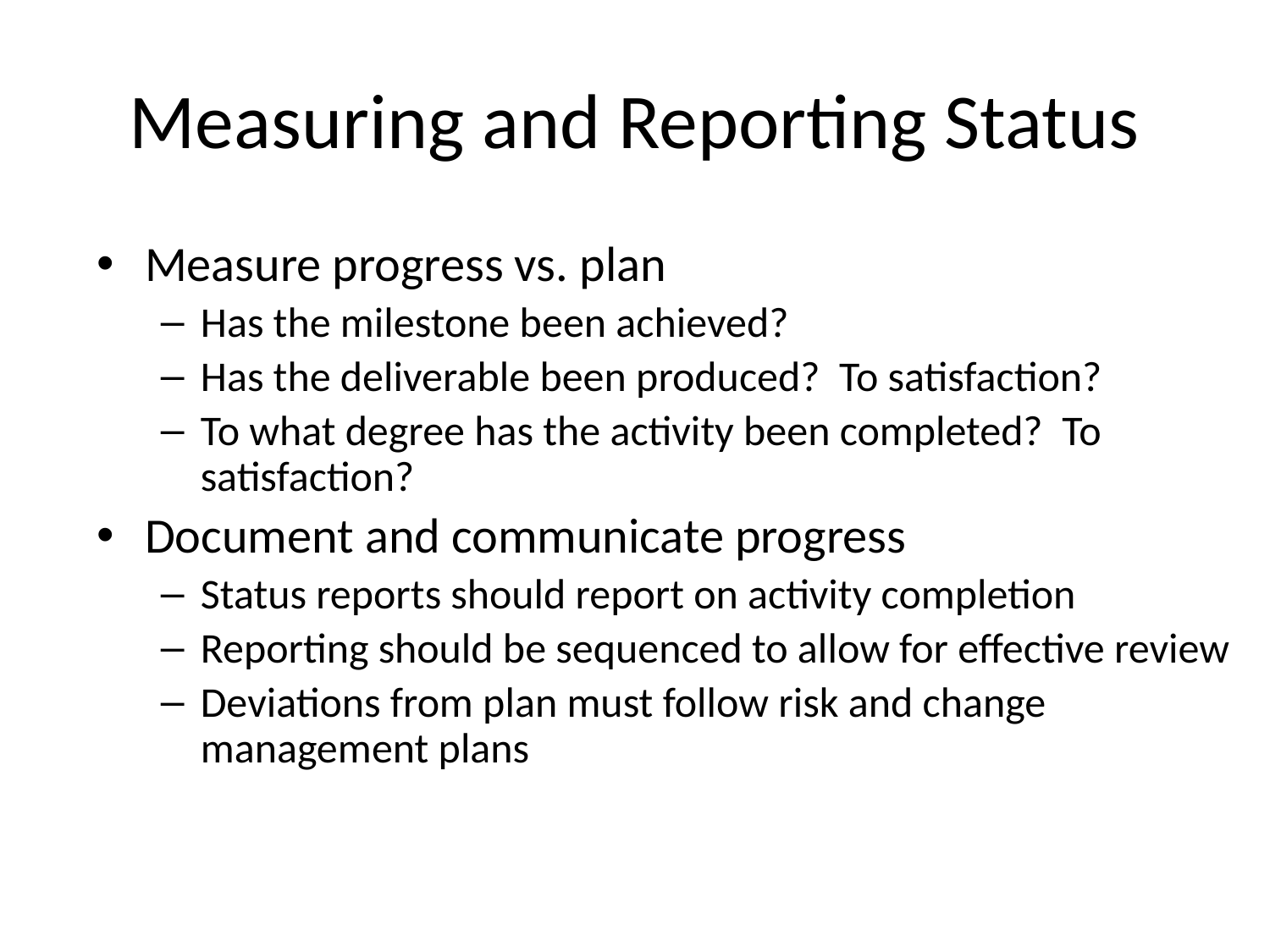

# Measuring and Reporting Status
Measure progress vs. plan
Has the milestone been achieved?
Has the deliverable been produced?  To satisfaction?
To what degree has the activity been completed?  To satisfaction?
Document and communicate progress
Status reports should report on activity completion
Reporting should be sequenced to allow for effective review
Deviations from plan must follow risk and change management plans